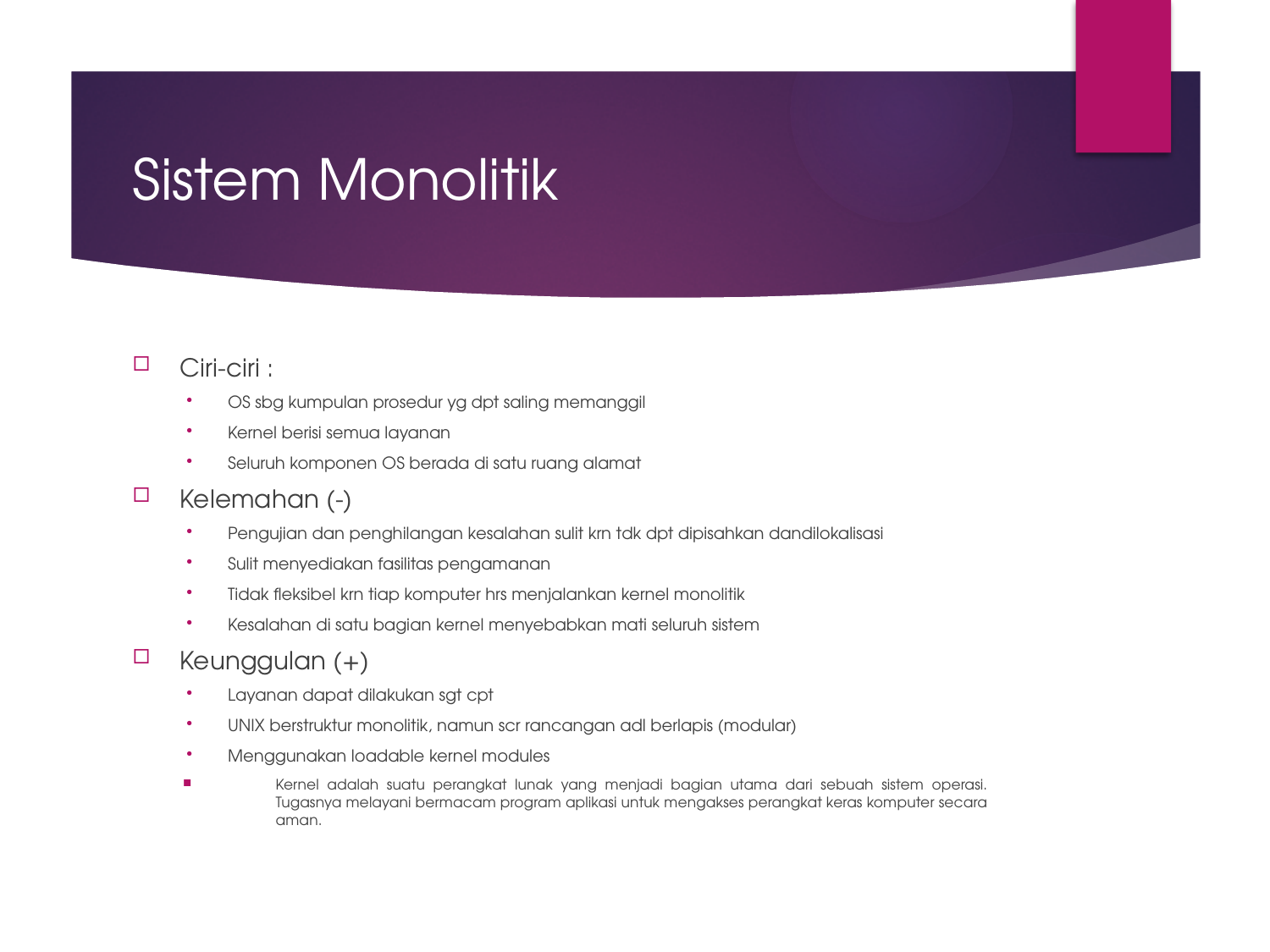

# Sistem Monolitik
Ciri-ciri :
OS sbg kumpulan prosedur yg dpt saling memanggil
Kernel berisi semua layanan
Seluruh komponen OS berada di satu ruang alamat
Kelemahan (-)
Pengujian dan penghilangan kesalahan sulit krn tdk dpt dipisahkan dandilokalisasi
Sulit menyediakan fasilitas pengamanan
Tidak fleksibel krn tiap komputer hrs menjalankan kernel monolitik
Kesalahan di satu bagian kernel menyebabkan mati seluruh sistem
Keunggulan (+)
Layanan dapat dilakukan sgt cpt
UNIX berstruktur monolitik, namun scr rancangan adl berlapis (modular)
Menggunakan loadable kernel modules
Kernel adalah suatu perangkat lunak yang menjadi bagian utama dari sebuah sistem operasi. Tugasnya melayani bermacam program aplikasi untuk mengakses perangkat keras komputer secara aman.